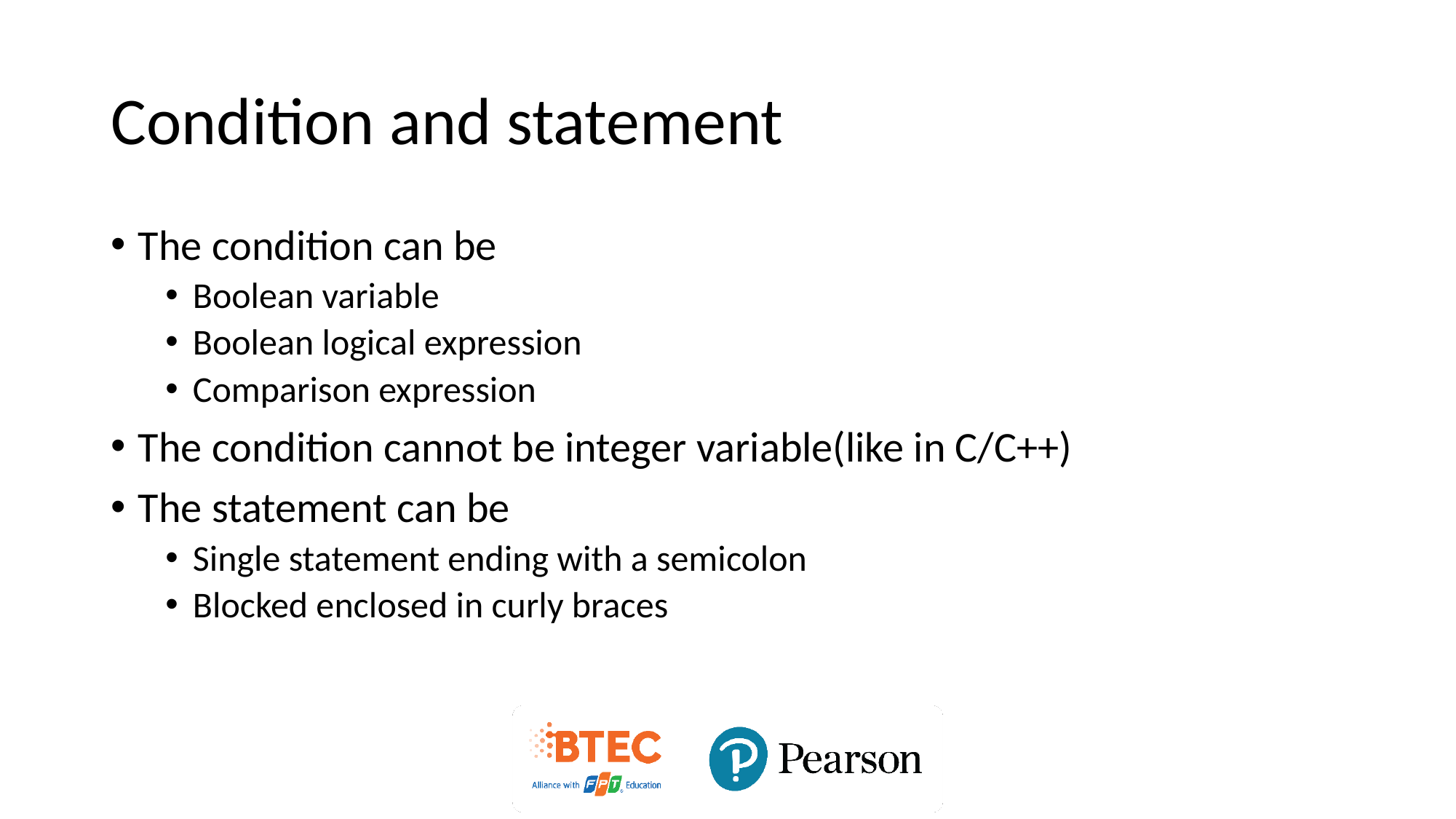

# Condition and statement
The condition can be
Boolean variable
Boolean logical expression
Comparison expression
The condition cannot be integer variable(like in C/C++)
The statement can be
Single statement ending with a semicolon
Blocked enclosed in curly braces